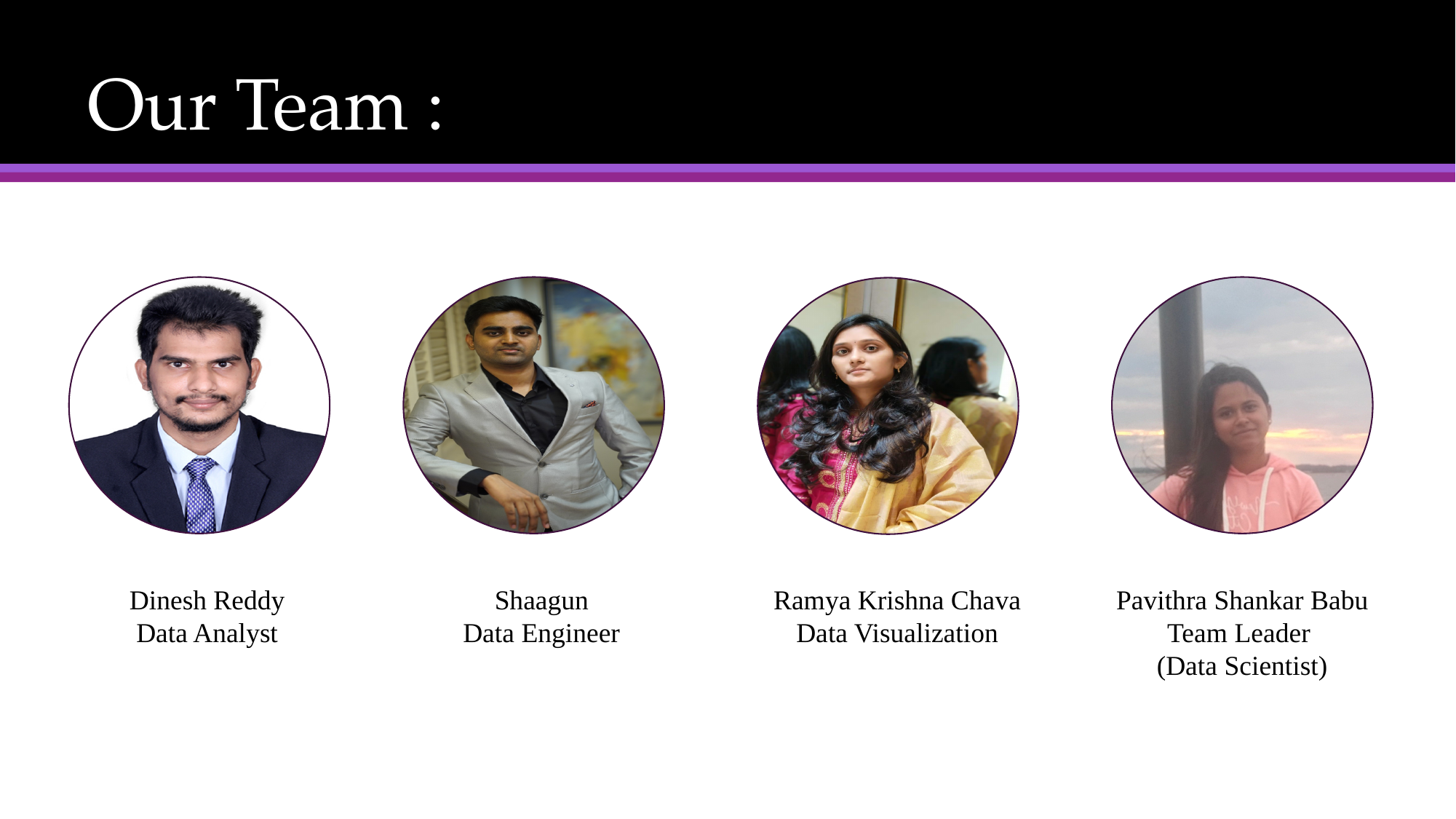

# Our Team :

Shaagun
Data Engineer
Pavithra Shankar Babu
Team Leader
(Data Scientist)
Dinesh Reddy
Data Analyst
Ramya Krishna Chava
Data Visualization